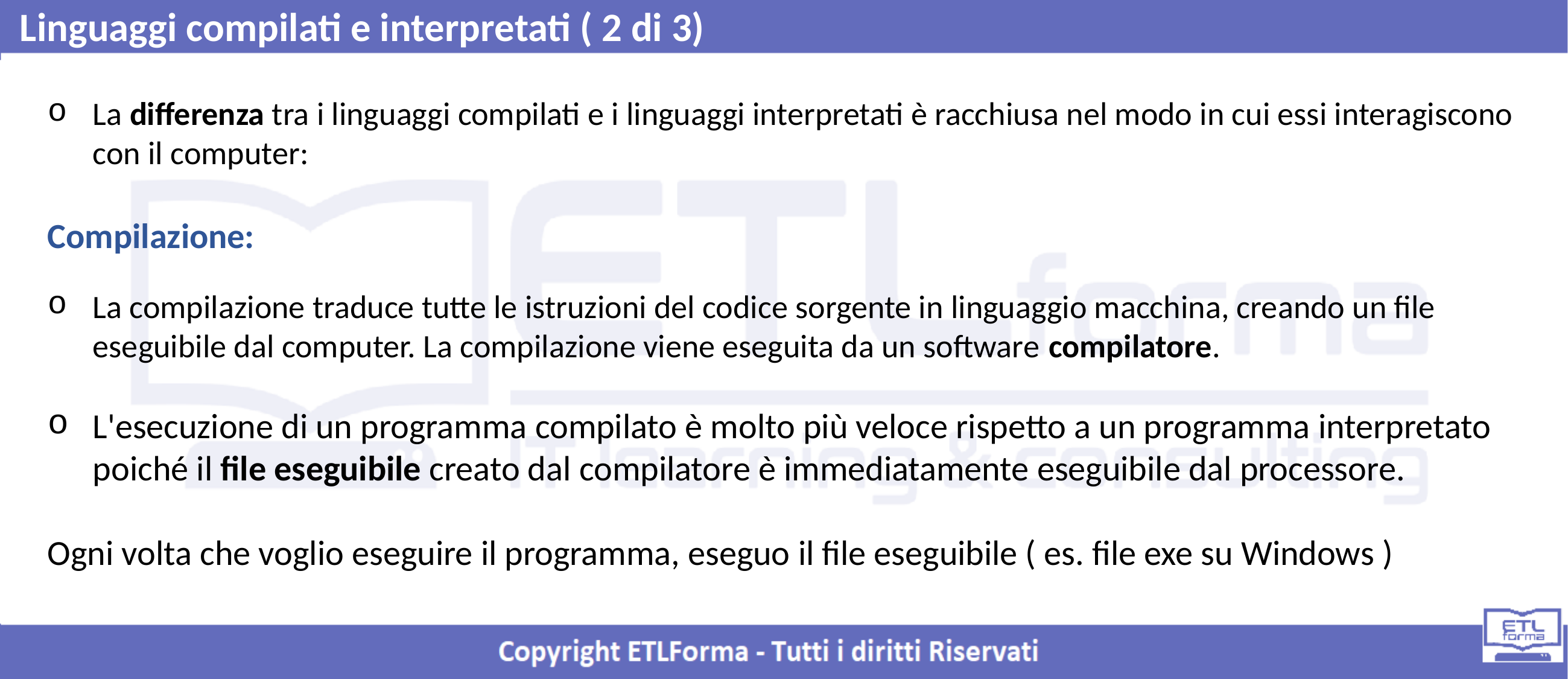

Linguaggi compilati e interpretati ( 2 di 3)
La differenza tra i linguaggi compilati e i linguaggi interpretati è racchiusa nel modo in cui essi interagiscono con il computer:

Compilazione:

La compilazione traduce tutte le istruzioni del codice sorgente in linguaggio macchina, creando un file eseguibile dal computer. La compilazione viene eseguita da un software compilatore.

L'esecuzione di un programma compilato è molto più veloce rispetto a un programma interpretato poiché il file eseguibile creato dal compilatore è immediatamente eseguibile dal processore.

Ogni volta che voglio eseguire il programma, eseguo il file eseguibile ( es. file exe su Windows )